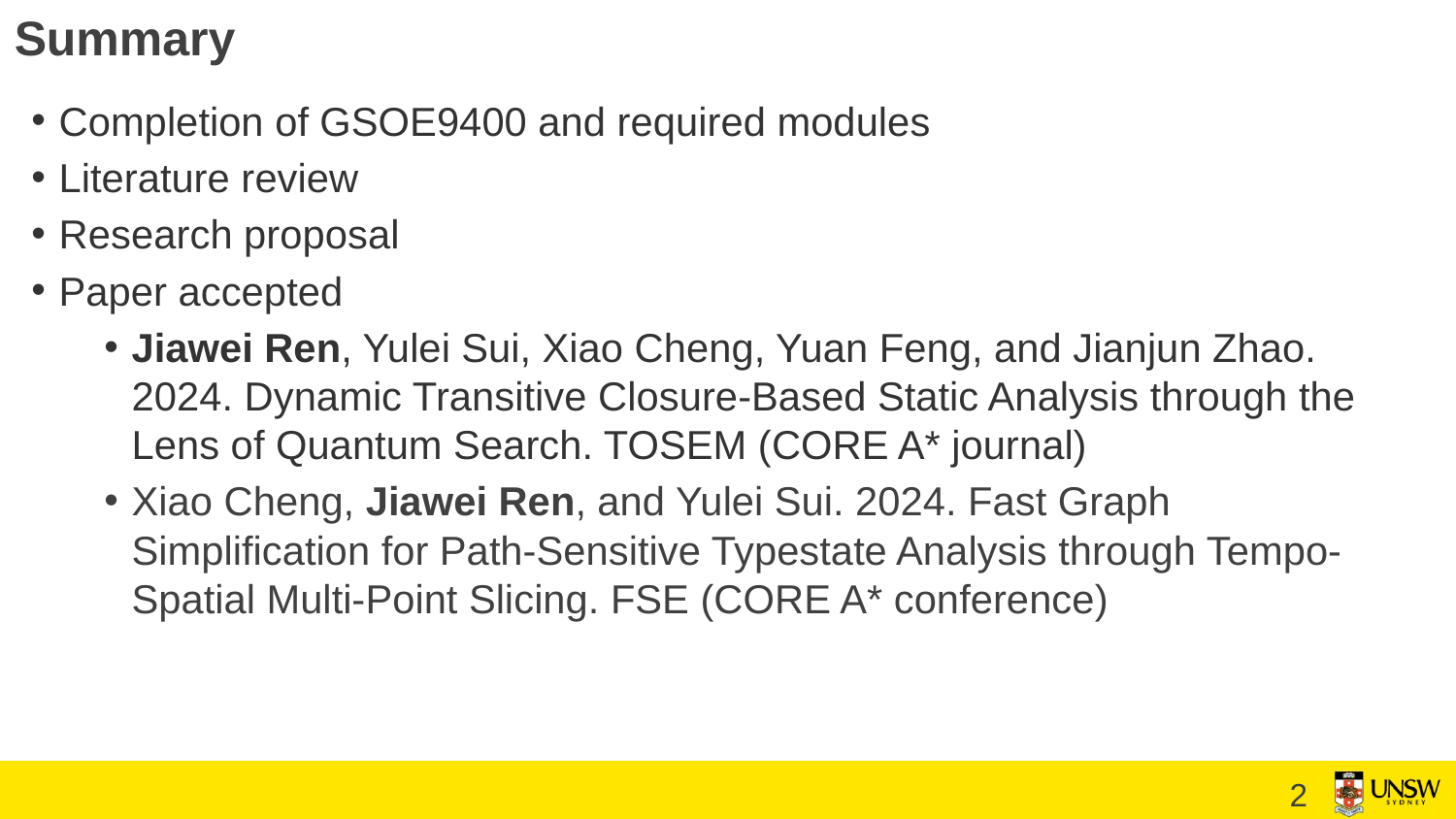

Summary
Completion of GSOE9400 and required modules
Literature review
Research proposal
Paper accepted
Jiawei Ren, Yulei Sui, Xiao Cheng, Yuan Feng, and Jianjun Zhao. 2024. Dynamic Transitive Closure-Based Static Analysis through the Lens of Quantum Search. TOSEM (CORE A* journal)
Xiao Cheng, Jiawei Ren, and Yulei Sui. 2024. Fast Graph Simplification for Path-Sensitive Typestate Analysis through Tempo-Spatial Multi-Point Slicing. FSE (CORE A* conference)
2